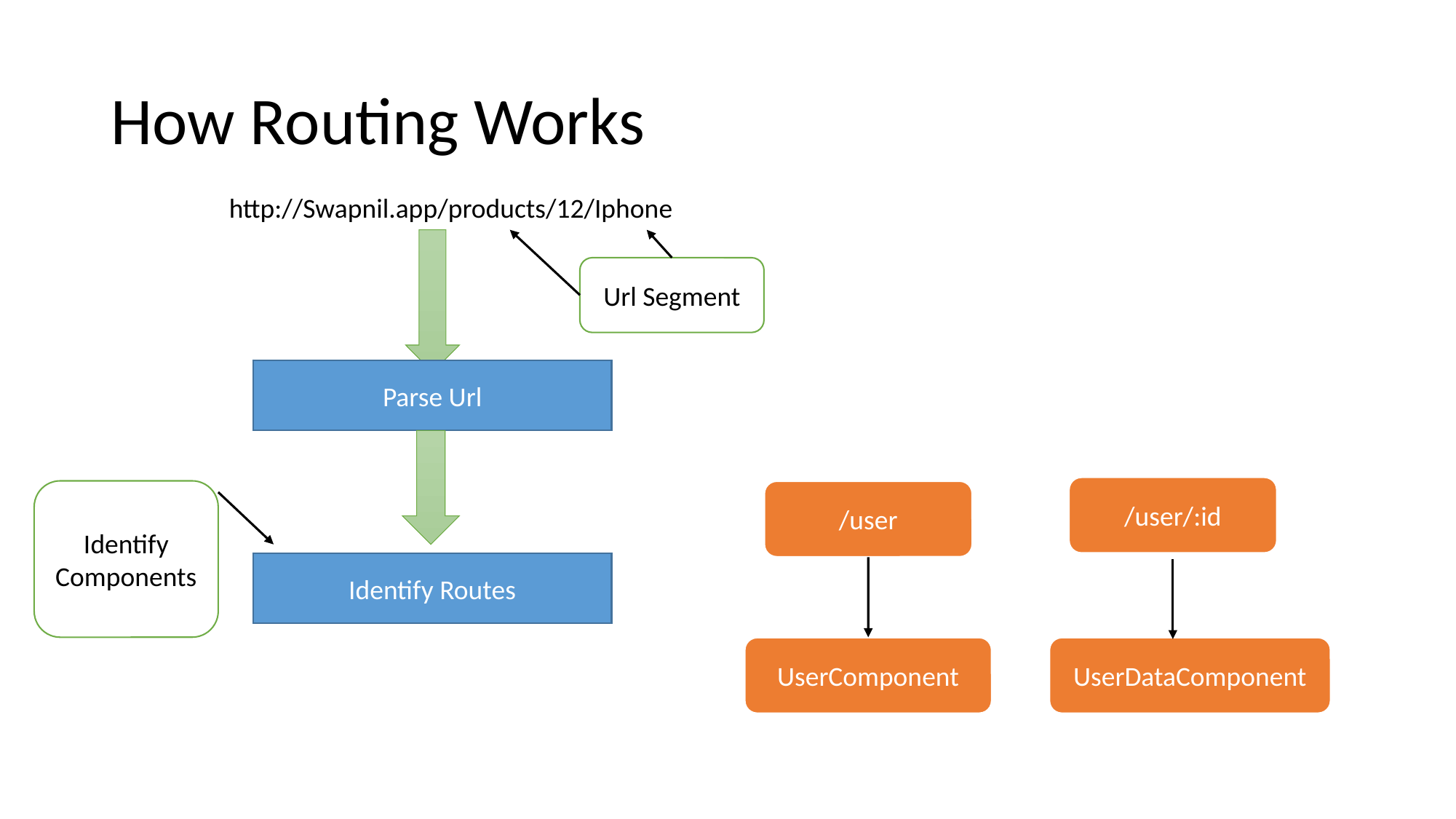

# How Routing Works
http://Swapnil.app/products/12/Iphone

Url Segment
Parse Url

/user/:id
Identify Components
/user
Identify Routes
UserComponent
UserDataComponent